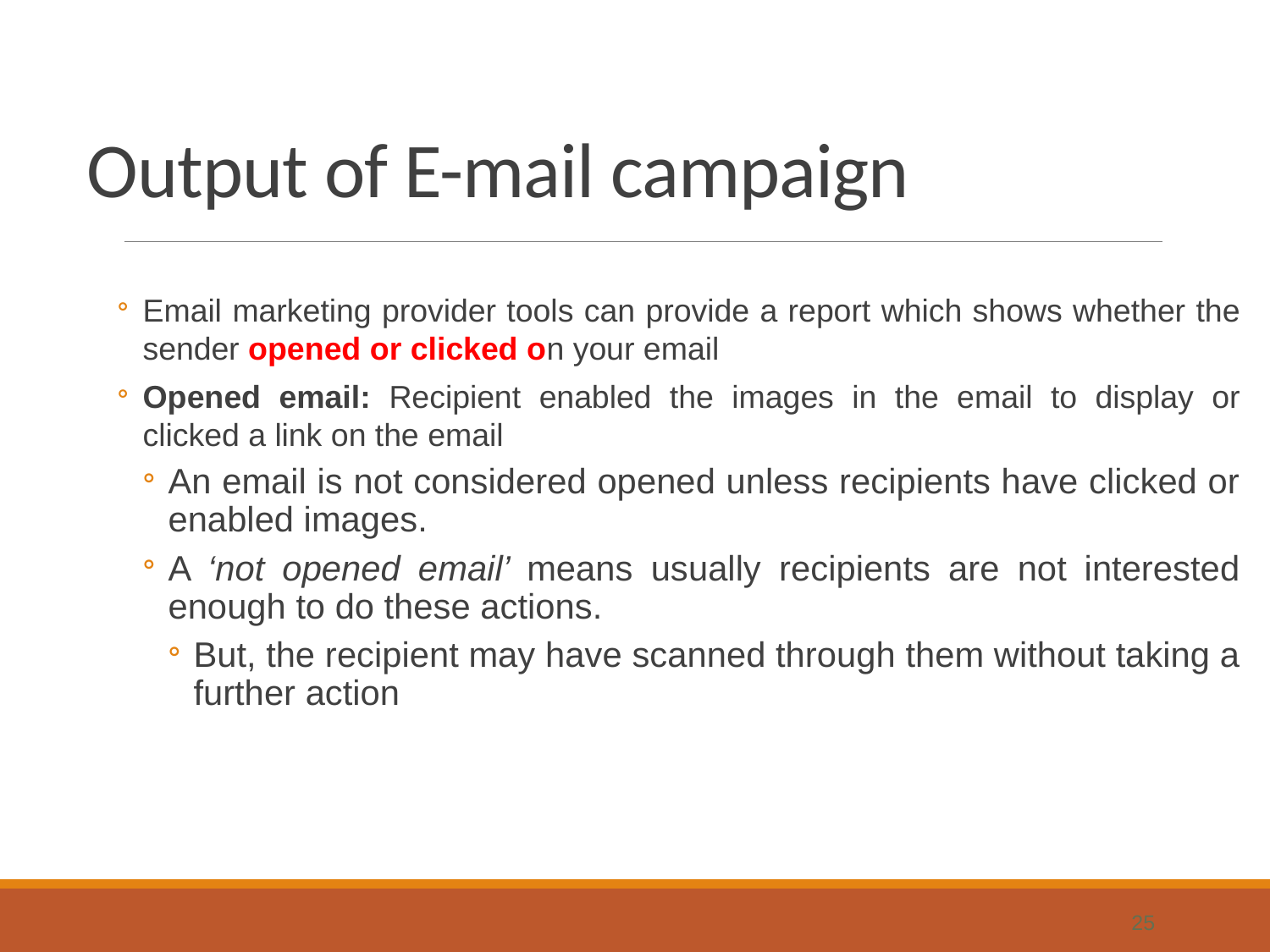

# Output of E-mail campaign
Email marketing provider tools can provide a report which shows whether the sender opened or clicked on your email
Opened email: Recipient enabled the images in the email to display or clicked a link on the email
An email is not considered opened unless recipients have clicked or enabled images.
A ‘not opened email’ means usually recipients are not interested enough to do these actions.
But, the recipient may have scanned through them without taking a further action
25